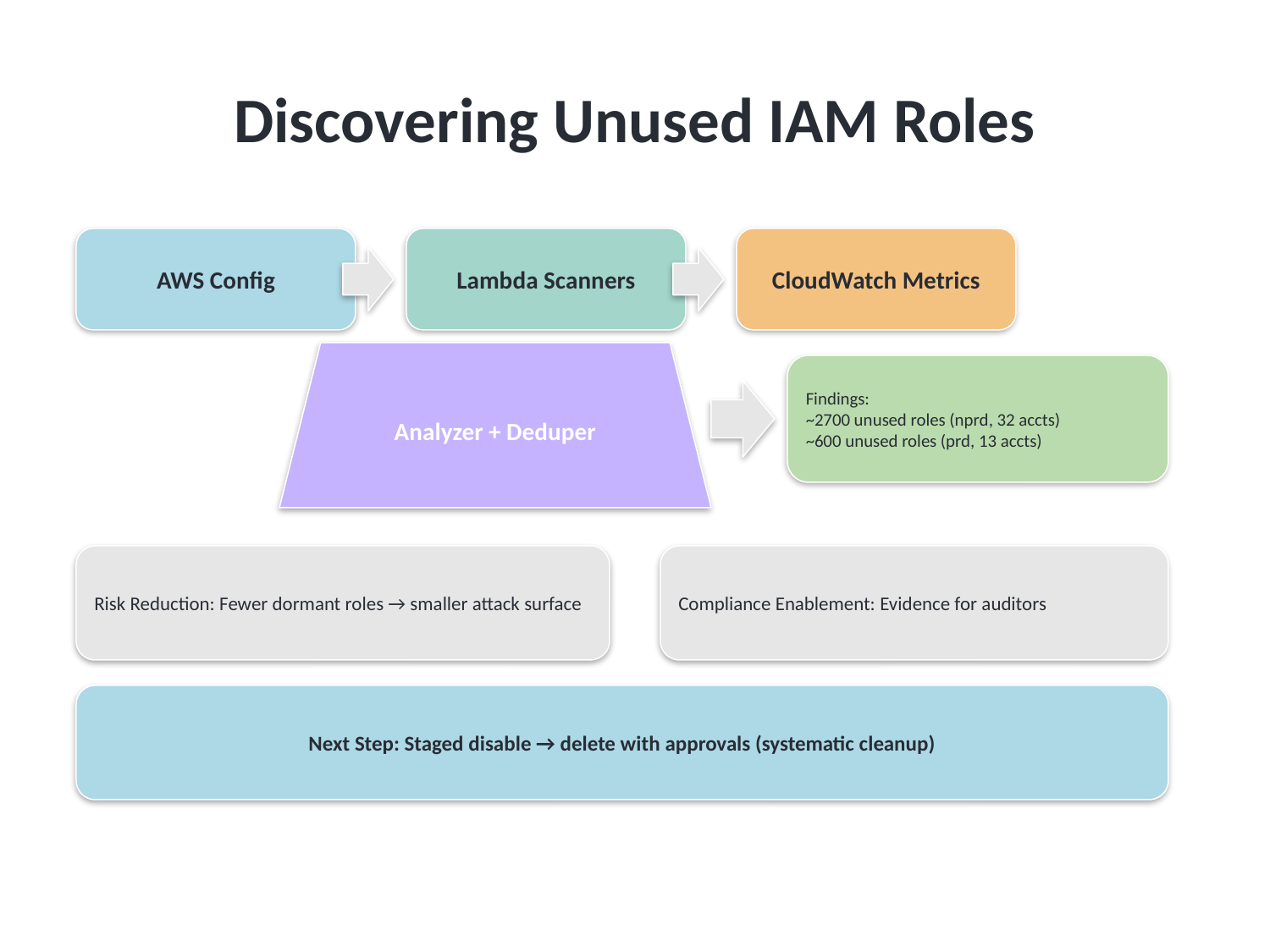

# Discovering Unused IAM Roles
AWS Config
Lambda Scanners
CloudWatch Metrics

Analyzer + Deduper
Findings:
~2700 unused roles (nprd, 32 accts)
~600 unused roles (prd, 13 accts)

Risk Reduction: Fewer dormant roles → smaller attack surface
Compliance Enablement: Evidence for auditors
Next Step: Staged disable → delete with approvals (systematic cleanup)